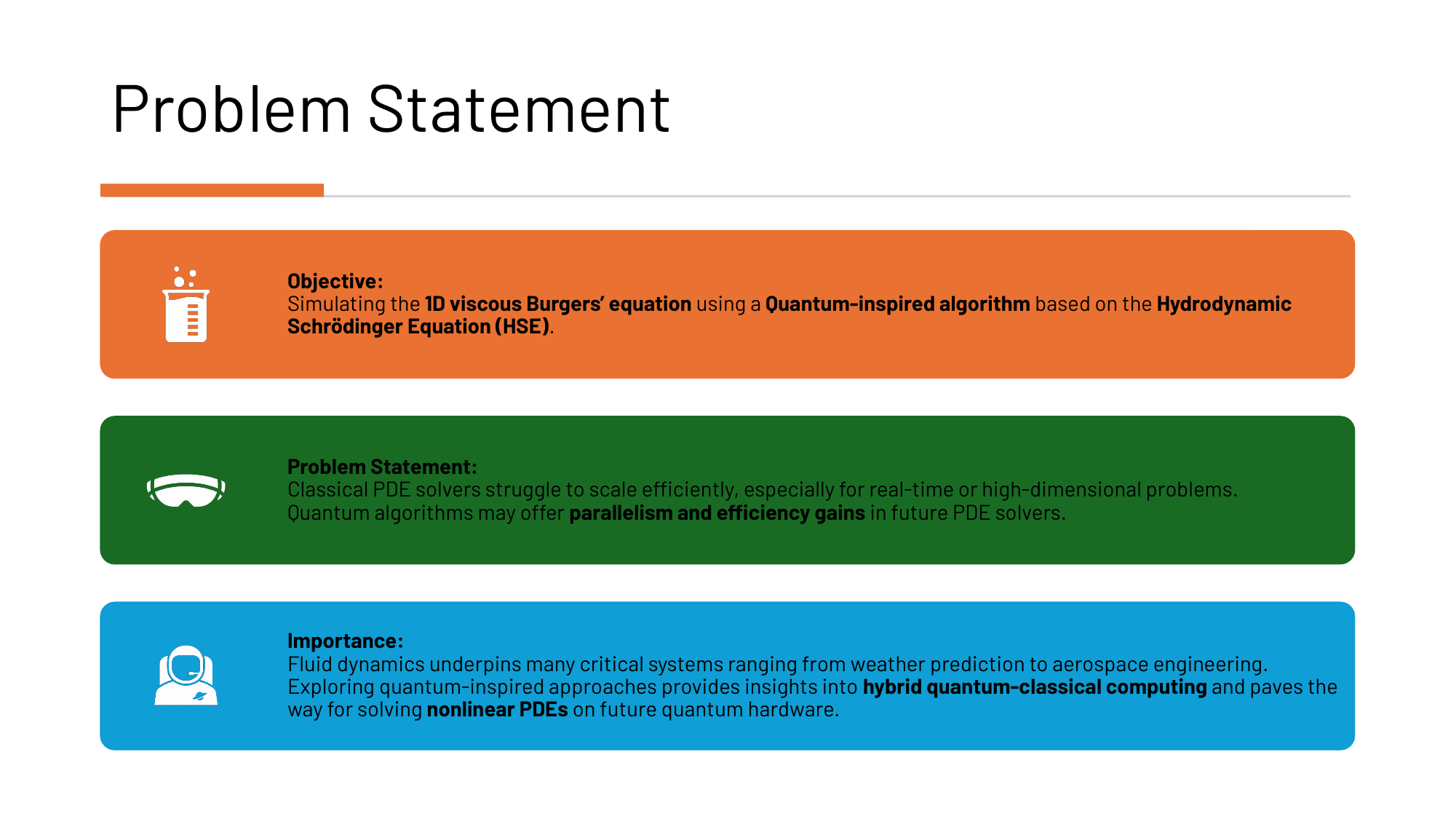

# Problem Statement

Objective:
Simulating the 1D viscous Burgers’ equation using a Quantum-inspired algorithm based on the Hydrodynamic Schrödinger Equation (HSE).
Problem Statement:
Classical PDE solvers struggle to scale efficiently, especially for real-time or high-dimensional problems.
Quantum algorithms may offer parallelism and efficiency gains in future PDE solvers.
Importance:
Fluid dynamics underpins many critical systems ranging from weather prediction to aerospace engineering.
Exploring quantum-inspired approaches provides insights into hybrid quantum-classical computing and paves the way for solving nonlinear PDEs on future quantum hardware.